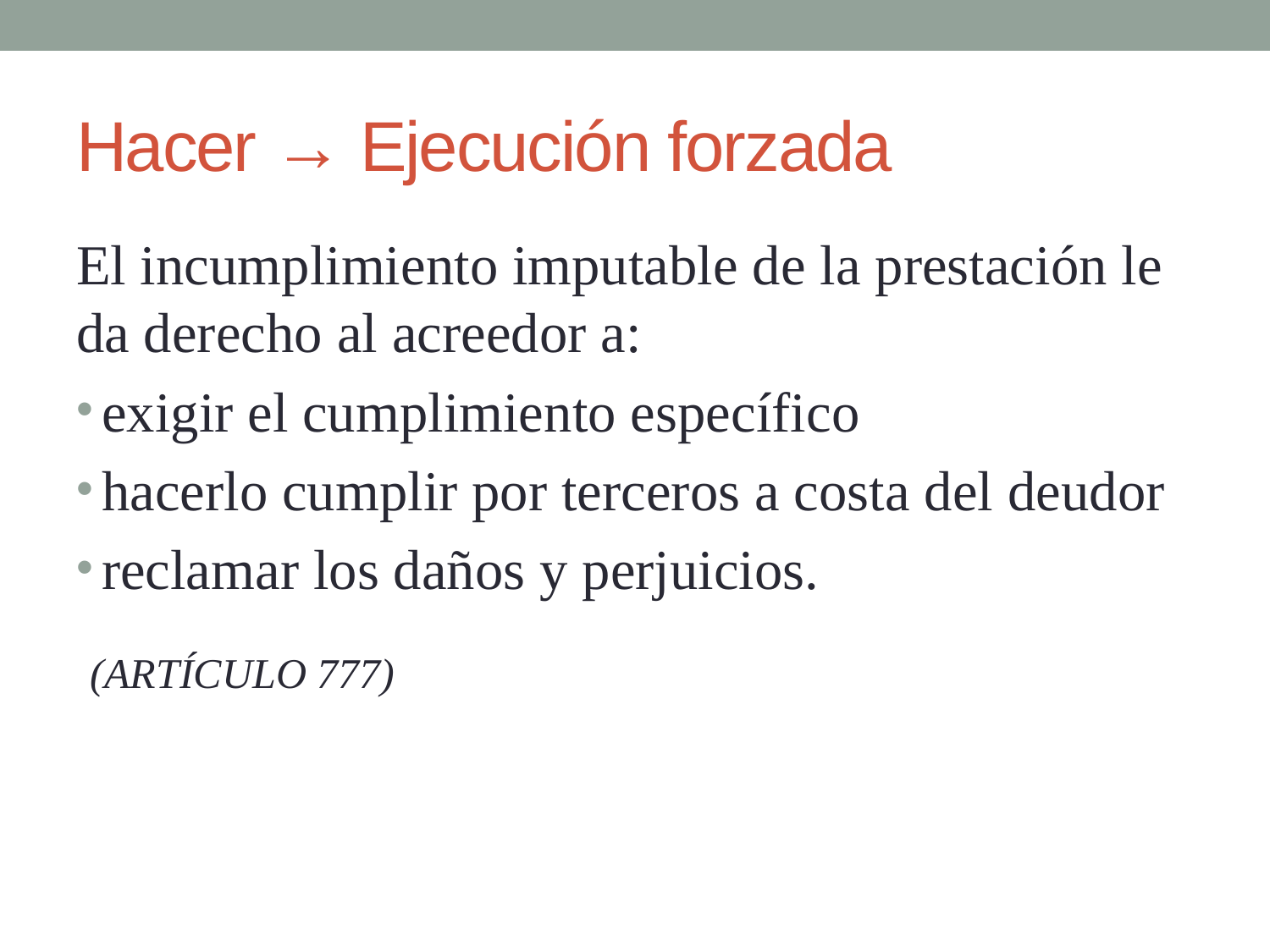

# Hacer → Ejecución forzada
El incumplimiento imputable de la prestación le da derecho al acreedor a:
exigir el cumplimiento específico
hacerlo cumplir por terceros a costa del deudor
reclamar los daños y perjuicios.
 (ARTÍCULO 777)